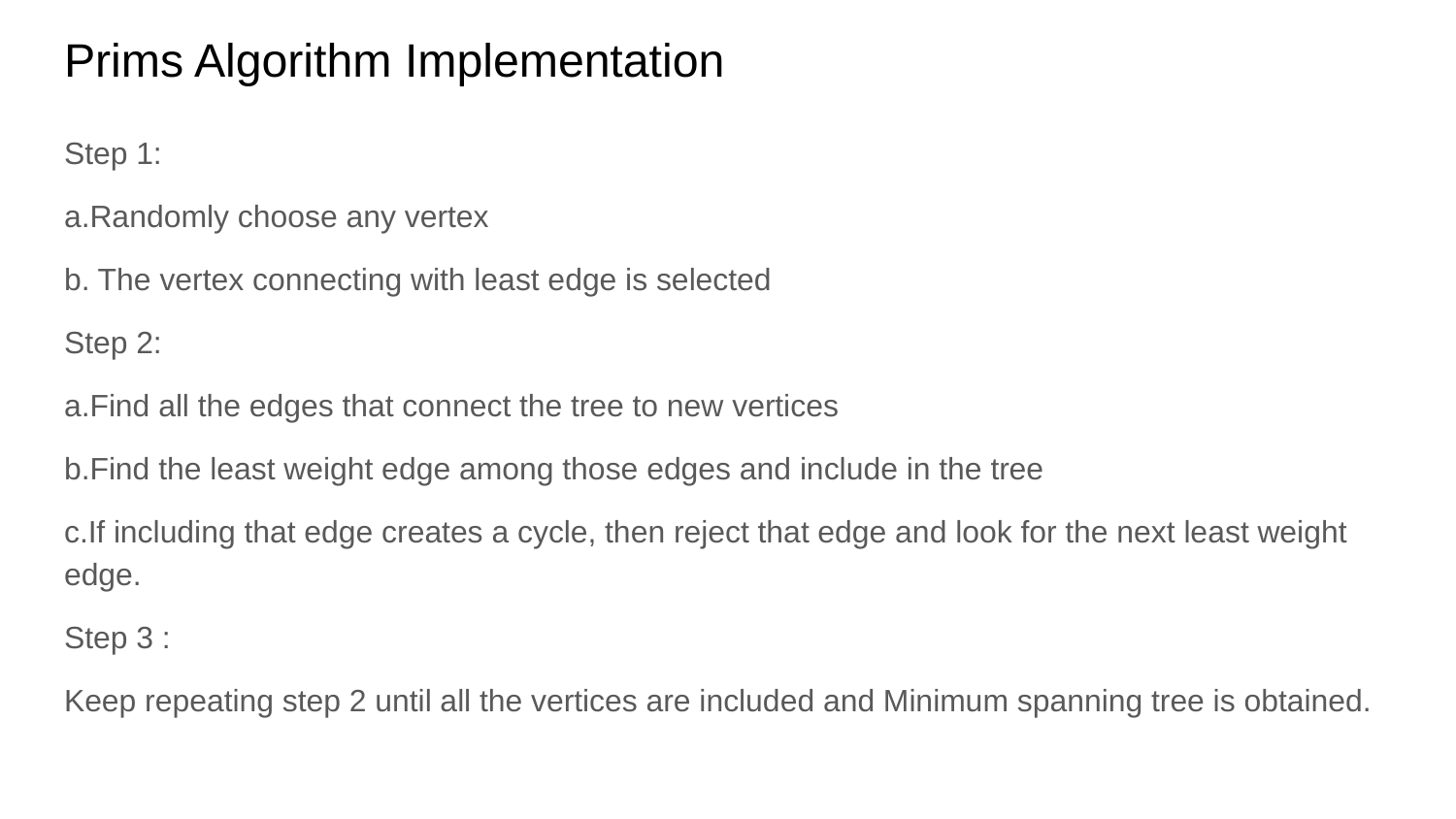

# Prims Algorithm Implementation
Step 1:
a.Randomly choose any vertex
b. The vertex connecting with least edge is selected
Step 2:
a.Find all the edges that connect the tree to new vertices
b.Find the least weight edge among those edges and include in the tree
c.If including that edge creates a cycle, then reject that edge and look for the next least weight edge.
Step 3 :
Keep repeating step 2 until all the vertices are included and Minimum spanning tree is obtained.